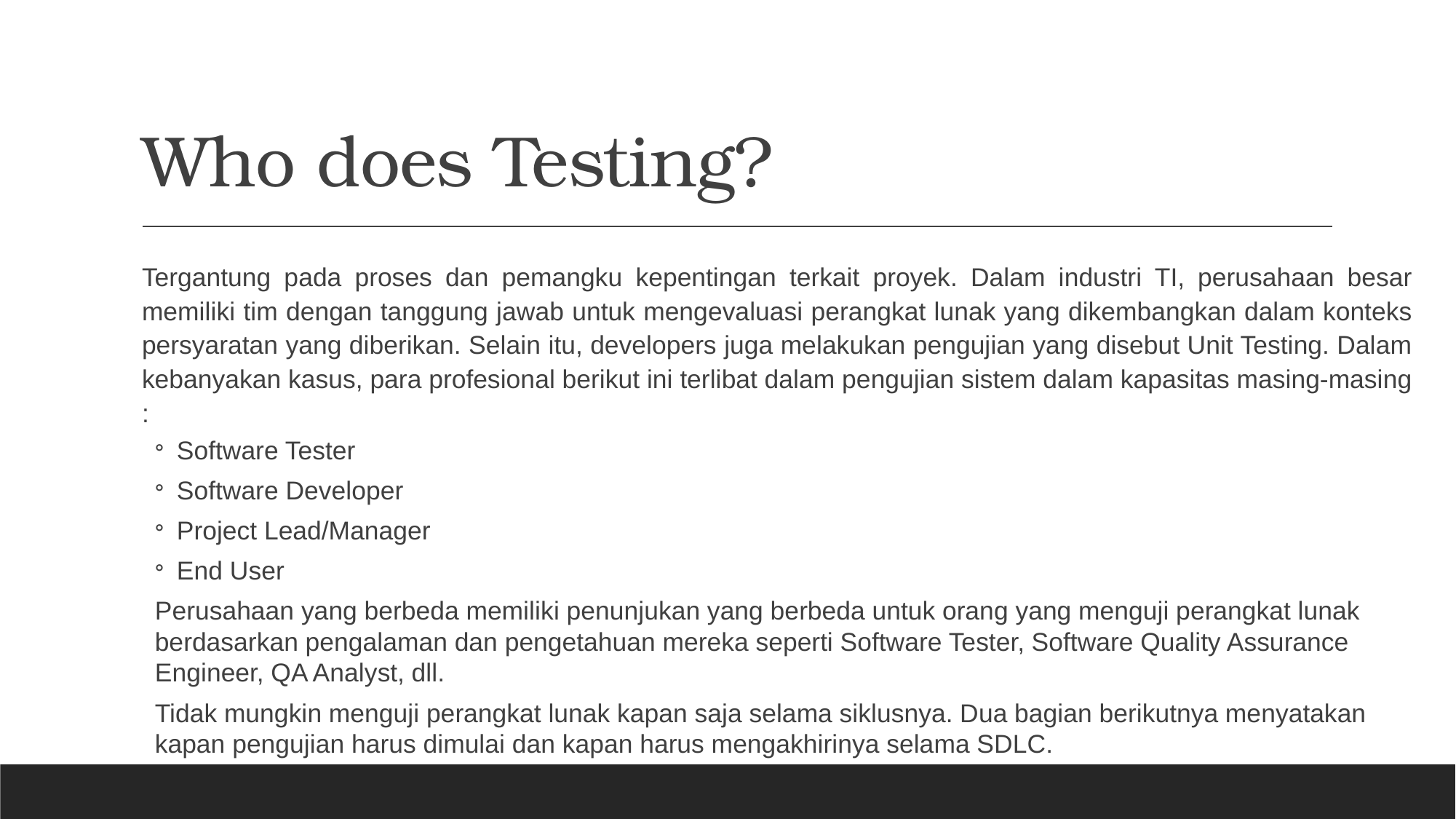

# Who does Testing?
Tergantung pada proses dan pemangku kepentingan terkait proyek. Dalam industri TI, perusahaan besar memiliki tim dengan tanggung jawab untuk mengevaluasi perangkat lunak yang dikembangkan dalam konteks persyaratan yang diberikan. Selain itu, developers juga melakukan pengujian yang disebut Unit Testing. Dalam kebanyakan kasus, para profesional berikut ini terlibat dalam pengujian sistem dalam kapasitas masing-masing :
Software Tester
Software Developer
Project Lead/Manager
End User
Perusahaan yang berbeda memiliki penunjukan yang berbeda untuk orang yang menguji perangkat lunak berdasarkan pengalaman dan pengetahuan mereka seperti Software Tester, Software Quality Assurance Engineer, QA Analyst, dll.
Tidak mungkin menguji perangkat lunak kapan saja selama siklusnya. Dua bagian berikutnya menyatakan kapan pengujian harus dimulai dan kapan harus mengakhirinya selama SDLC.